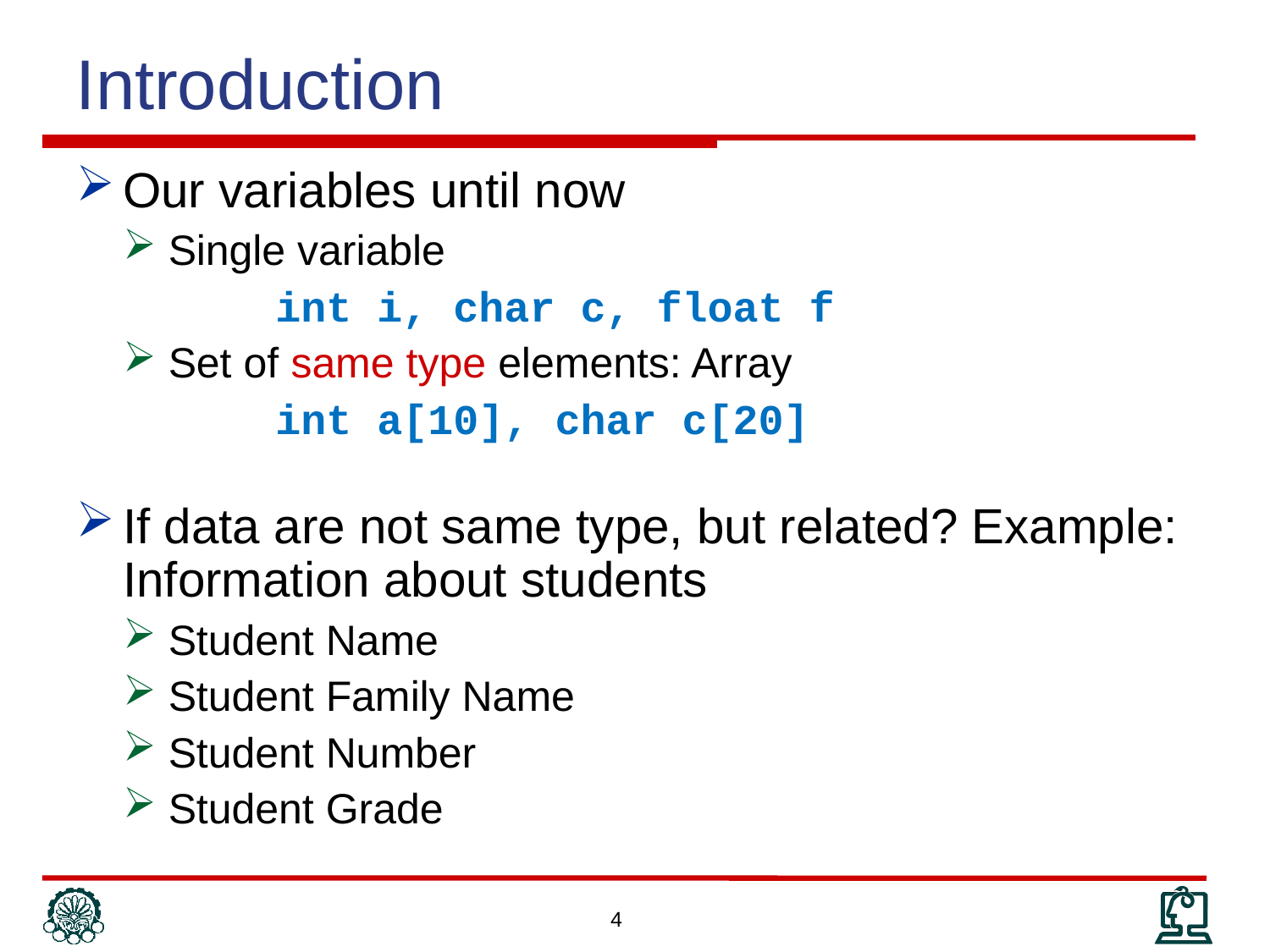

Introduction
Our variables until now
Single variable
      int i, char c, float f
Set of same type elements: Array
      int a[10], char c[20]

If data are not same type, but related? Example: Information about students
Student Name
Student Family Name
Student Number
Student Grade
4